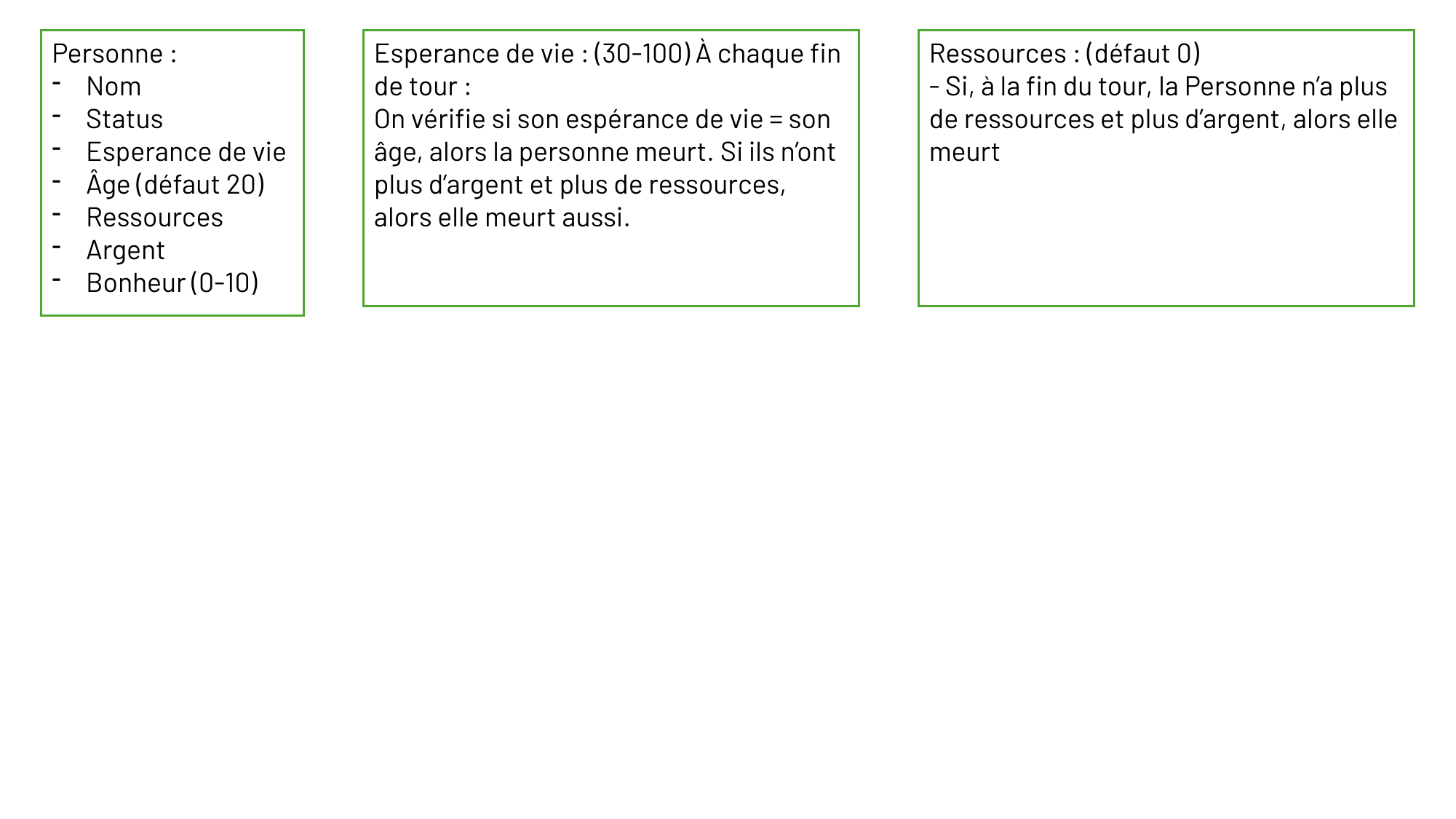

Ressources : (défaut 0)
- Si, à la fin du tour, la Personne n’a plus de ressources et plus d’argent, alors elle meurt
Esperance de vie : (30-100) À chaque fin de tour :
On vérifie si son espérance de vie = son âge, alors la personne meurt. Si ils n’ont plus d’argent et plus de ressources, alors elle meurt aussi.
Personne :
Nom
Status
Esperance de vie
Âge (défaut 20)
Ressources
Argent
Bonheur (0-10)